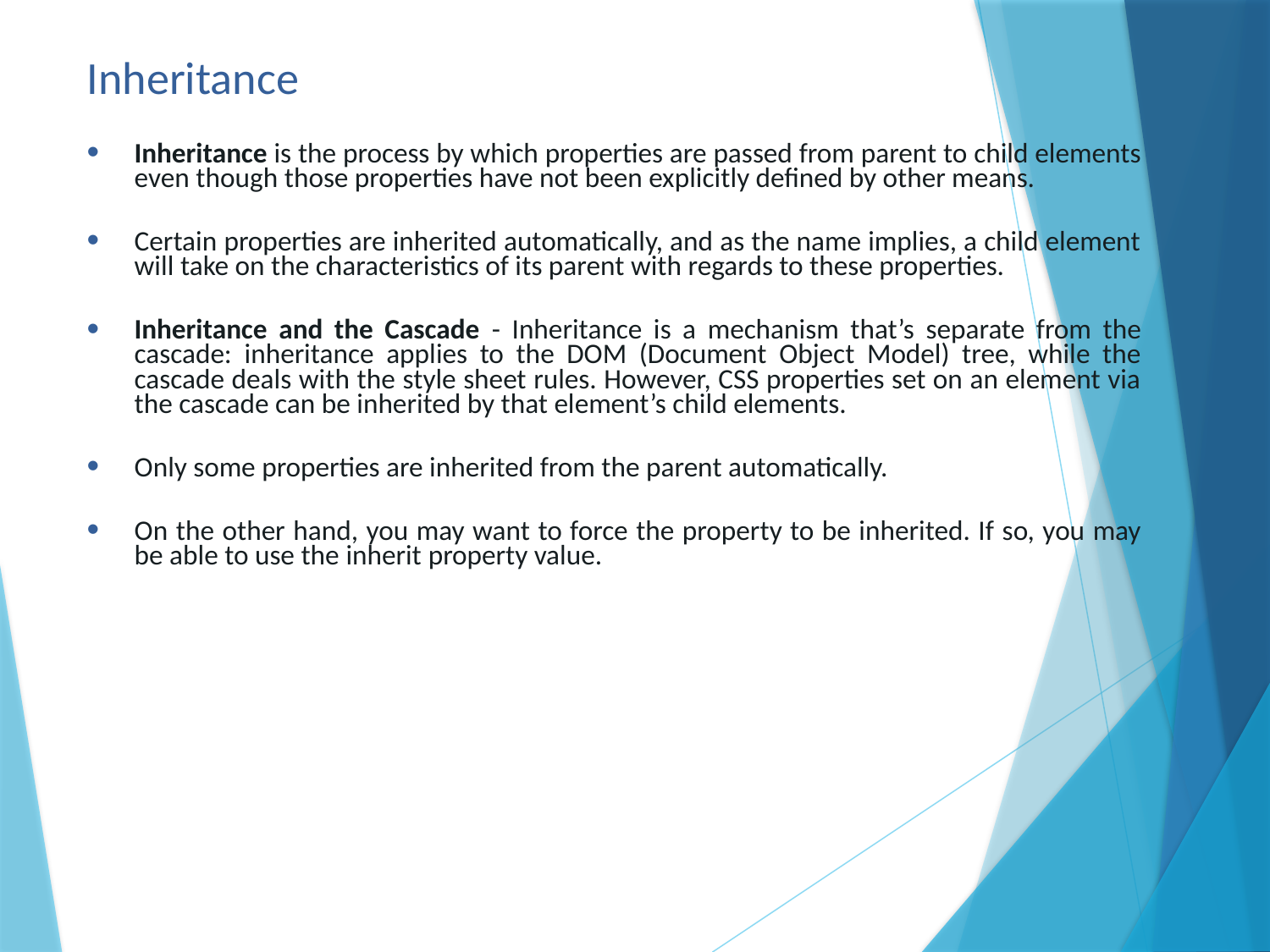

# Inheritance
Inheritance is the process by which properties are passed from parent to child elements even though those properties have not been explicitly defined by other means.

Certain properties are inherited automatically, and as the name implies, a child element will take on the characteristics of its parent with regards to these properties.

Inheritance and the Cascade - Inheritance is a mechanism that’s separate from the cascade: inheritance applies to the DOM (Document Object Model) tree, while the cascade deals with the style sheet rules. However, CSS properties set on an element via the cascade can be inherited by that element’s child elements.

Only some properties are inherited from the parent automatically.

On the other hand, you may want to force the property to be inherited. If so, you may be able to use the inherit property value.